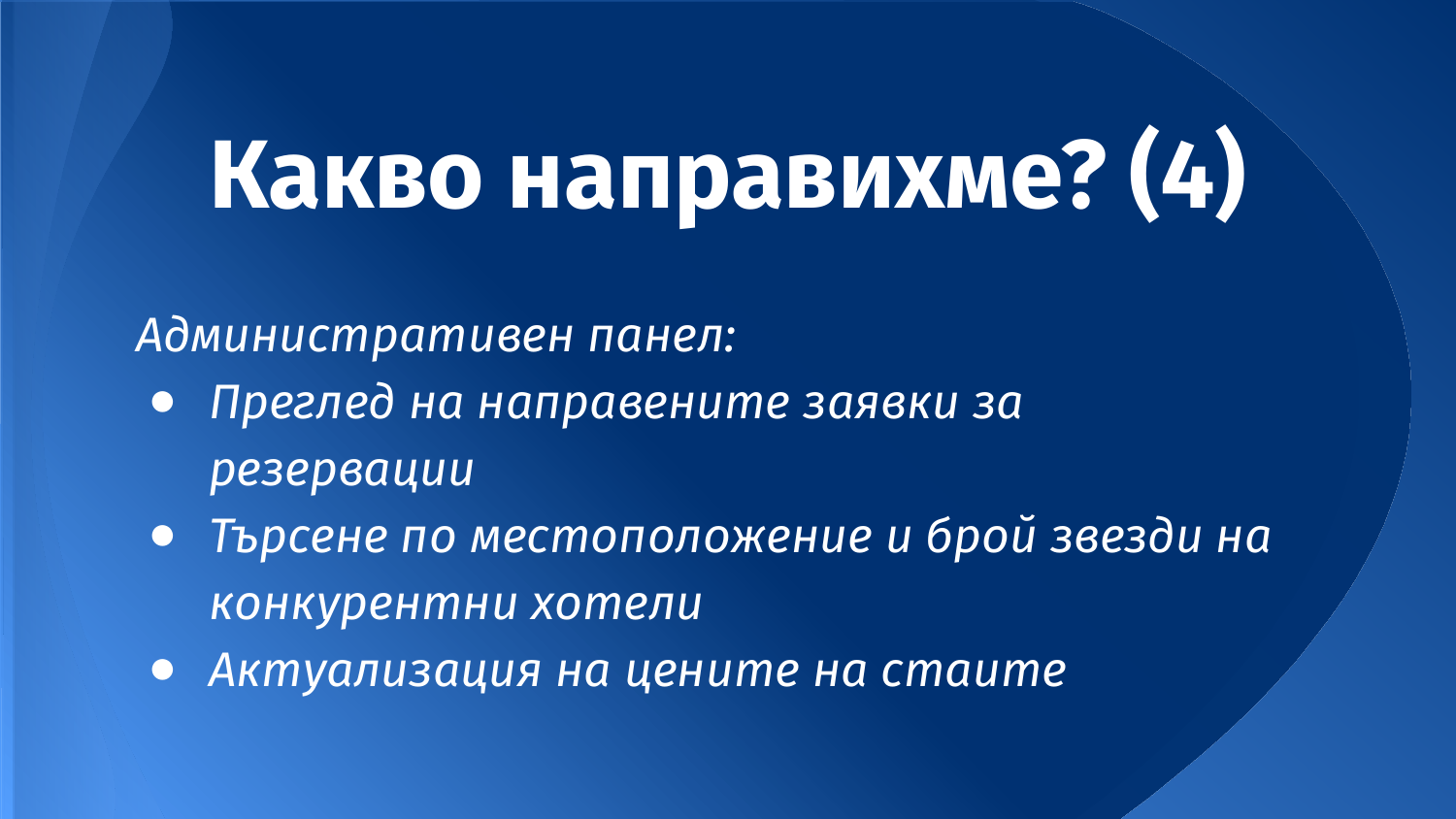

# Какво направихме? (4)
Административен панел:
Преглед на направените заявки за резервации
Търсене по местоположение и брой звезди на конкурентни хотели
Актуализация на цените на стаите